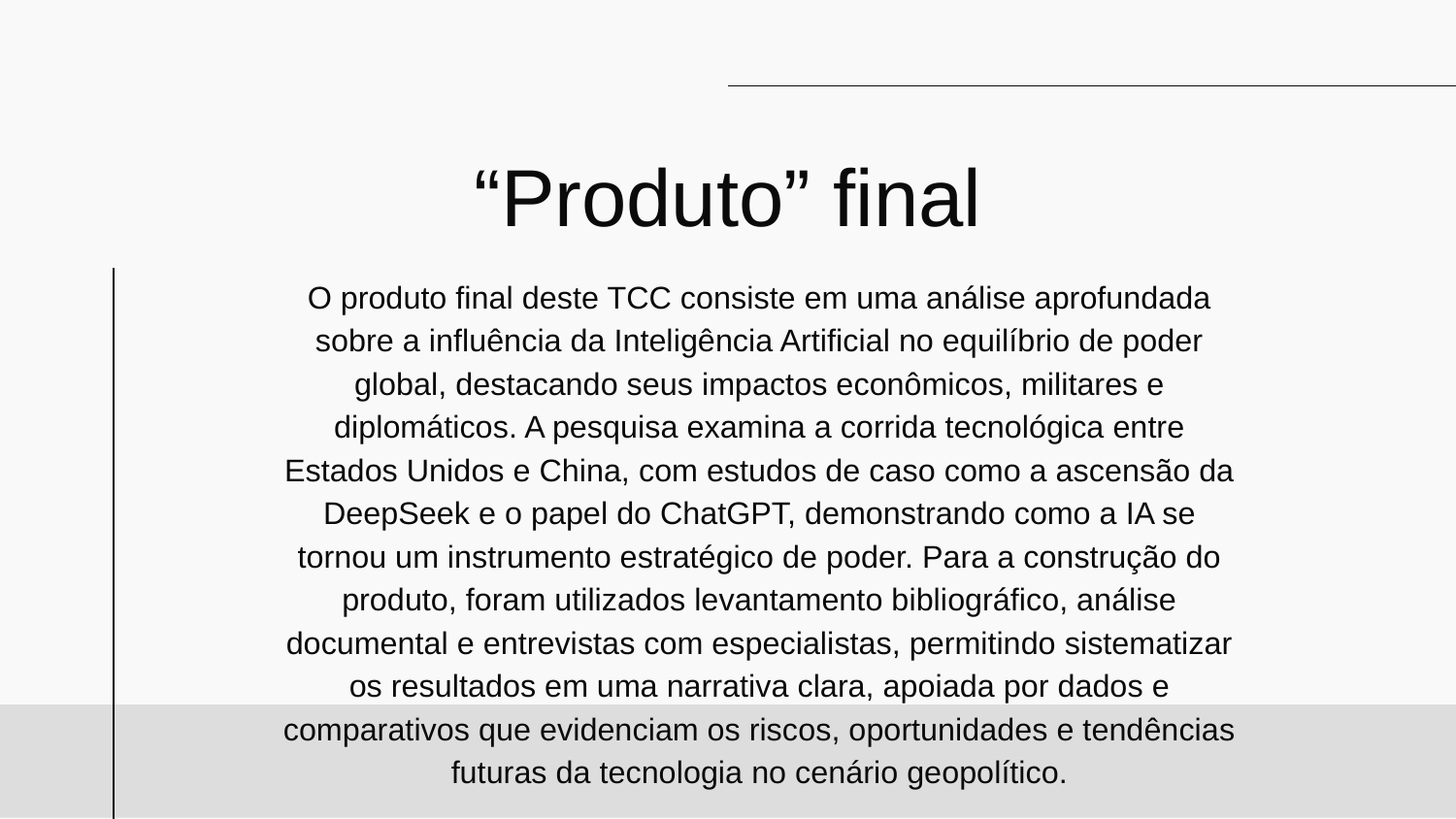

# “Produto” final
O produto final deste TCC consiste em uma análise aprofundada sobre a influência da Inteligência Artificial no equilíbrio de poder global, destacando seus impactos econômicos, militares e diplomáticos. A pesquisa examina a corrida tecnológica entre Estados Unidos e China, com estudos de caso como a ascensão da DeepSeek e o papel do ChatGPT, demonstrando como a IA se tornou um instrumento estratégico de poder. Para a construção do produto, foram utilizados levantamento bibliográfico, análise documental e entrevistas com especialistas, permitindo sistematizar os resultados em uma narrativa clara, apoiada por dados e comparativos que evidenciam os riscos, oportunidades e tendências futuras da tecnologia no cenário geopolítico.